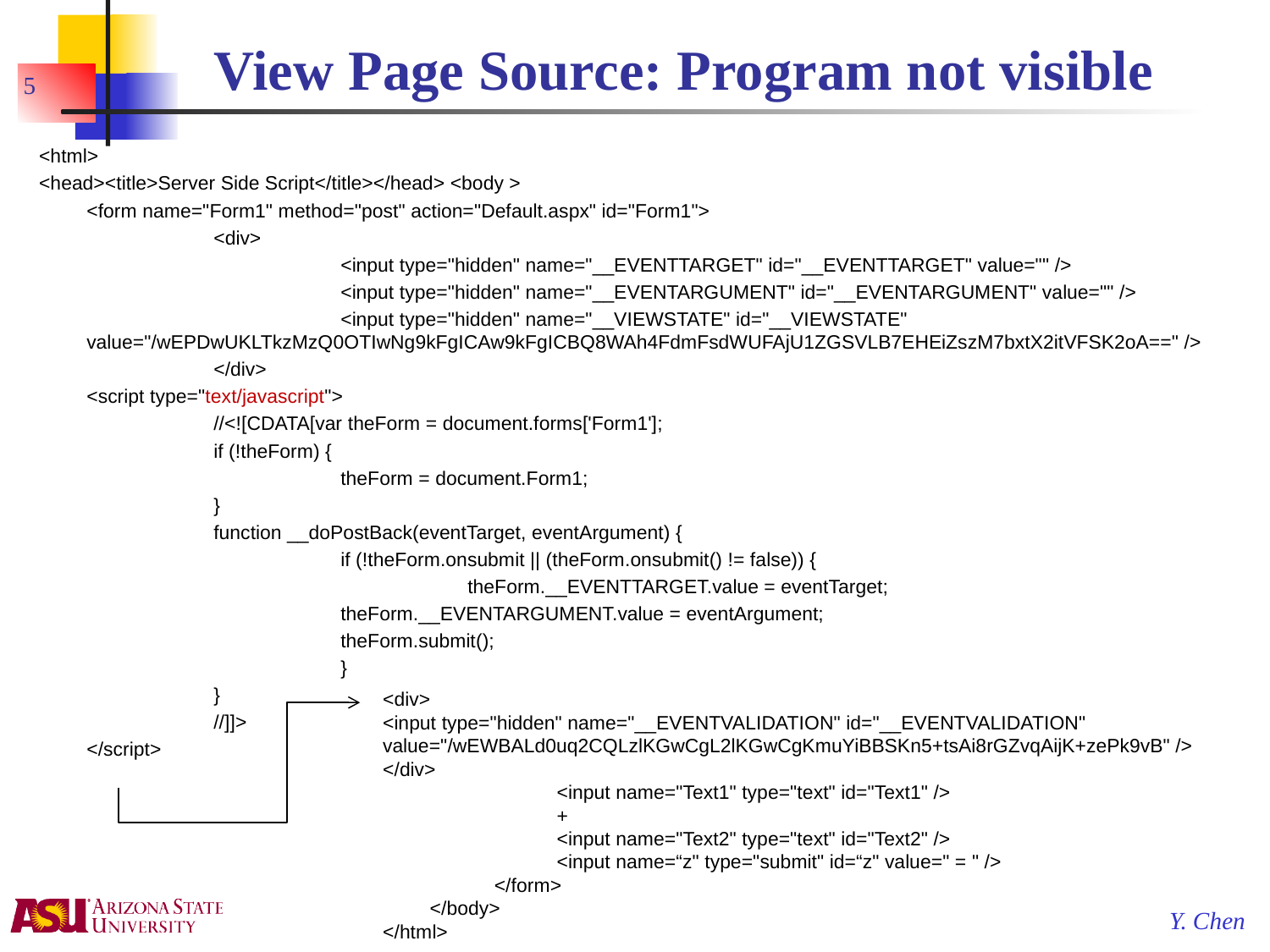

# View Page Source: Program not visible
5
<html>
<head><title>Server Side Script</title></head> <body >
	<form name="Form1" method="post" action="Default.aspx" id="Form1">
		<div>
			<input type="hidden" name="__EVENTTARGET" id="__EVENTTARGET" value="" />
			<input type="hidden" name="__EVENTARGUMENT" id="__EVENTARGUMENT" value="" />
			<input type="hidden" name="__VIEWSTATE" id="__VIEWSTATE" value="/wEPDwUKLTkzMzQ0OTIwNg9kFgICAw9kFgICBQ8WAh4FdmFsdWUFAjU1ZGSVLB7EHEiZszM7bxtX2itVFSK2oA==" />
		</div>
	<script type="text/javascript">
		//<![CDATA[var theForm = document.forms['Form1'];
		if (!theForm) {
    			theForm = document.Form1;
		}
		function __doPostBack(eventTarget, eventArgument) {
    			if (!theForm.onsubmit || (theForm.onsubmit() != false)) {
       	 			theForm.__EVENTTARGET.value = eventTarget;
        			theForm.__EVENTARGUMENT.value = eventArgument;
        			theForm.submit();
			}
		}
		//]]>
	</script>
<div>
<input type="hidden" name="__EVENTVALIDATION" id="__EVENTVALIDATION" value="/wEWBALd0uq2CQLzlKGwCgL2lKGwCgKmuYiBBSKn5+tsAi8rGZvqAijK+zePk9vB" />
</div>
			<input name="Text1" type="text" id="Text1" />
			+
			<input name="Text2" type="text" id="Text2" />
			<input name=“z" type="submit" id=“z" value=" = " />
		</form>
	</body>
</html>